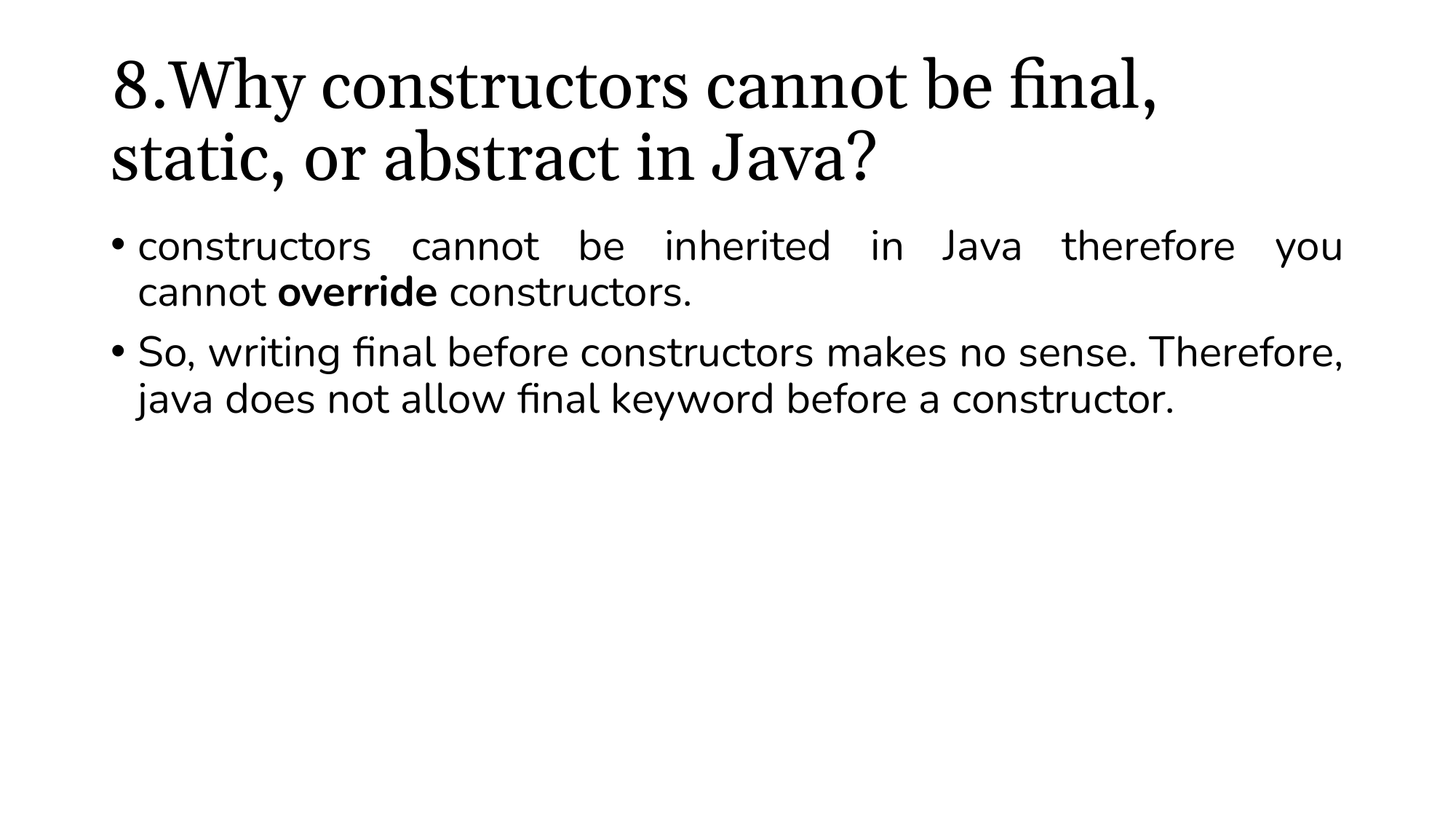

# 8.Why constructors cannot be final, static, or abstract in Java?
constructors cannot be inherited in Java therefore you cannot override constructors.
So, writing final before constructors makes no sense. Therefore, java does not allow final keyword before a constructor.